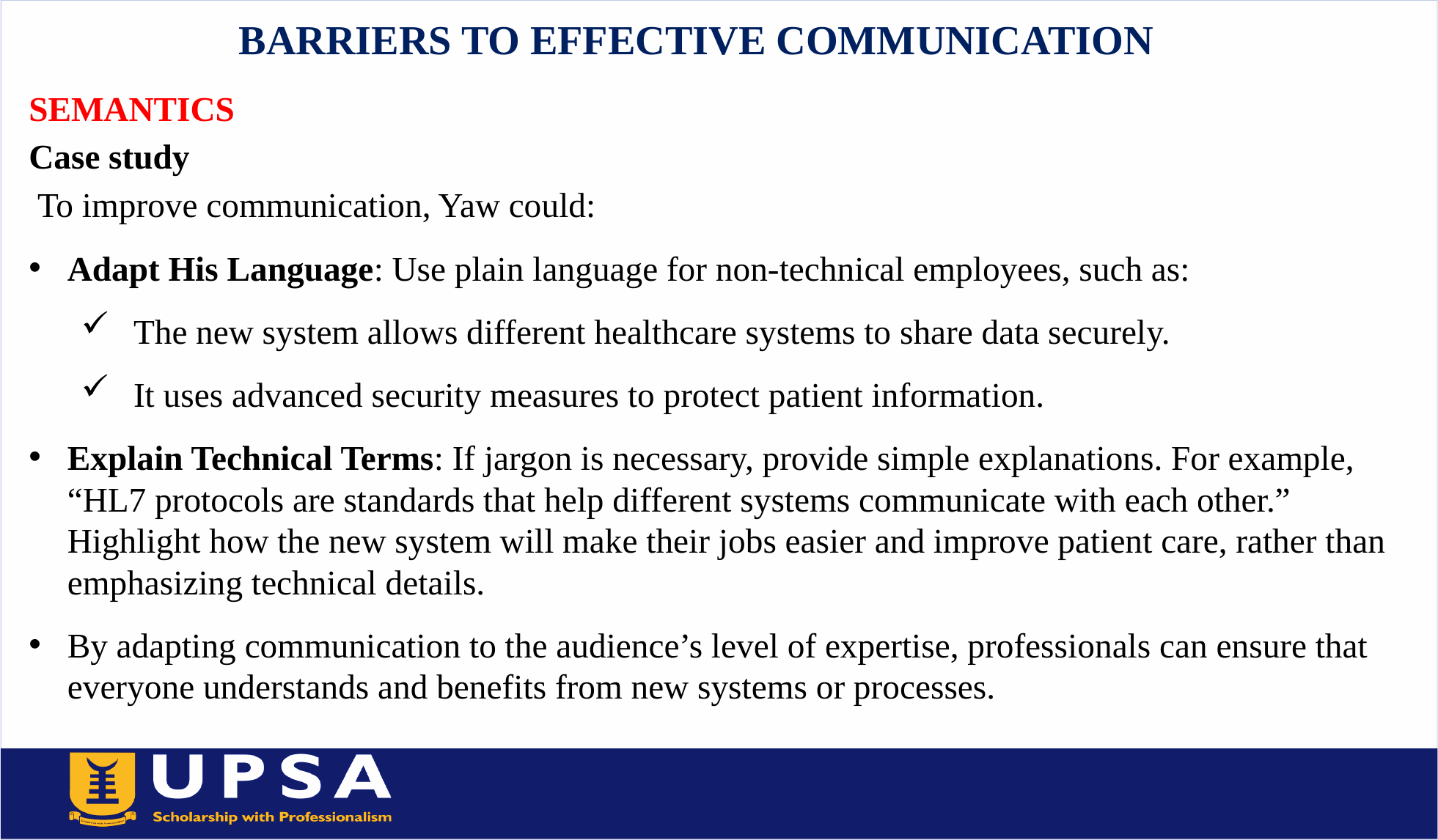

# BARRIERS TO EFFECTIVE COMMUNICATION
SEMANTICS
Case study
 To improve communication, Yaw could:
Adapt His Language: Use plain language for non-technical employees, such as:
The new system allows different healthcare systems to share data securely.
It uses advanced security measures to protect patient information.
Explain Technical Terms: If jargon is necessary, provide simple explanations. For example, “HL7 protocols are standards that help different systems communicate with each other.” Highlight how the new system will make their jobs easier and improve patient care, rather than emphasizing technical details.
By adapting communication to the audience’s level of expertise, professionals can ensure that everyone understands and benefits from new systems or processes.